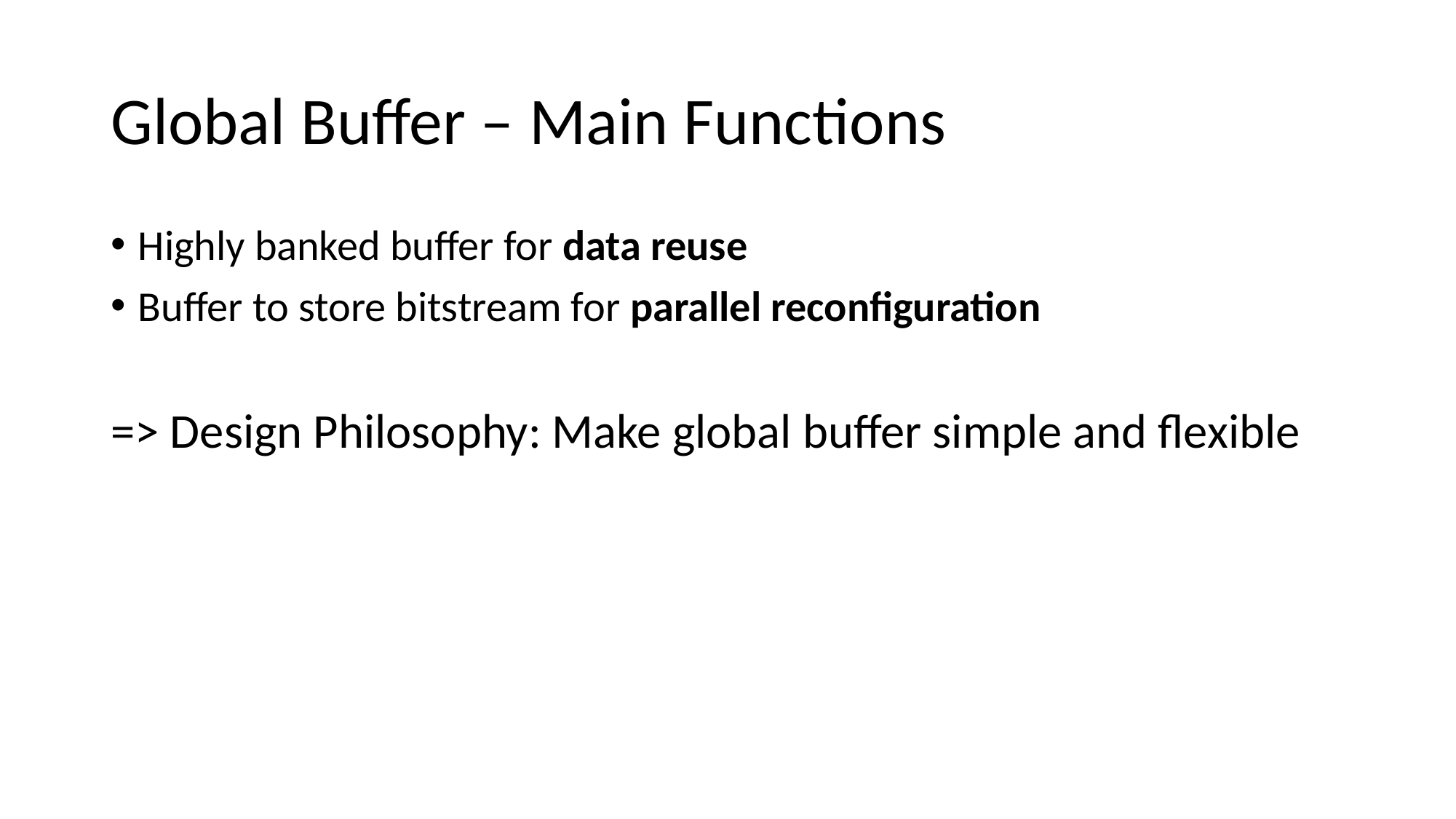

# Global Buffer – Main Functions
Highly banked buffer for data reuse
Buffer to store bitstream for parallel reconfiguration

=> Design Philosophy: Make global buffer simple and flexible